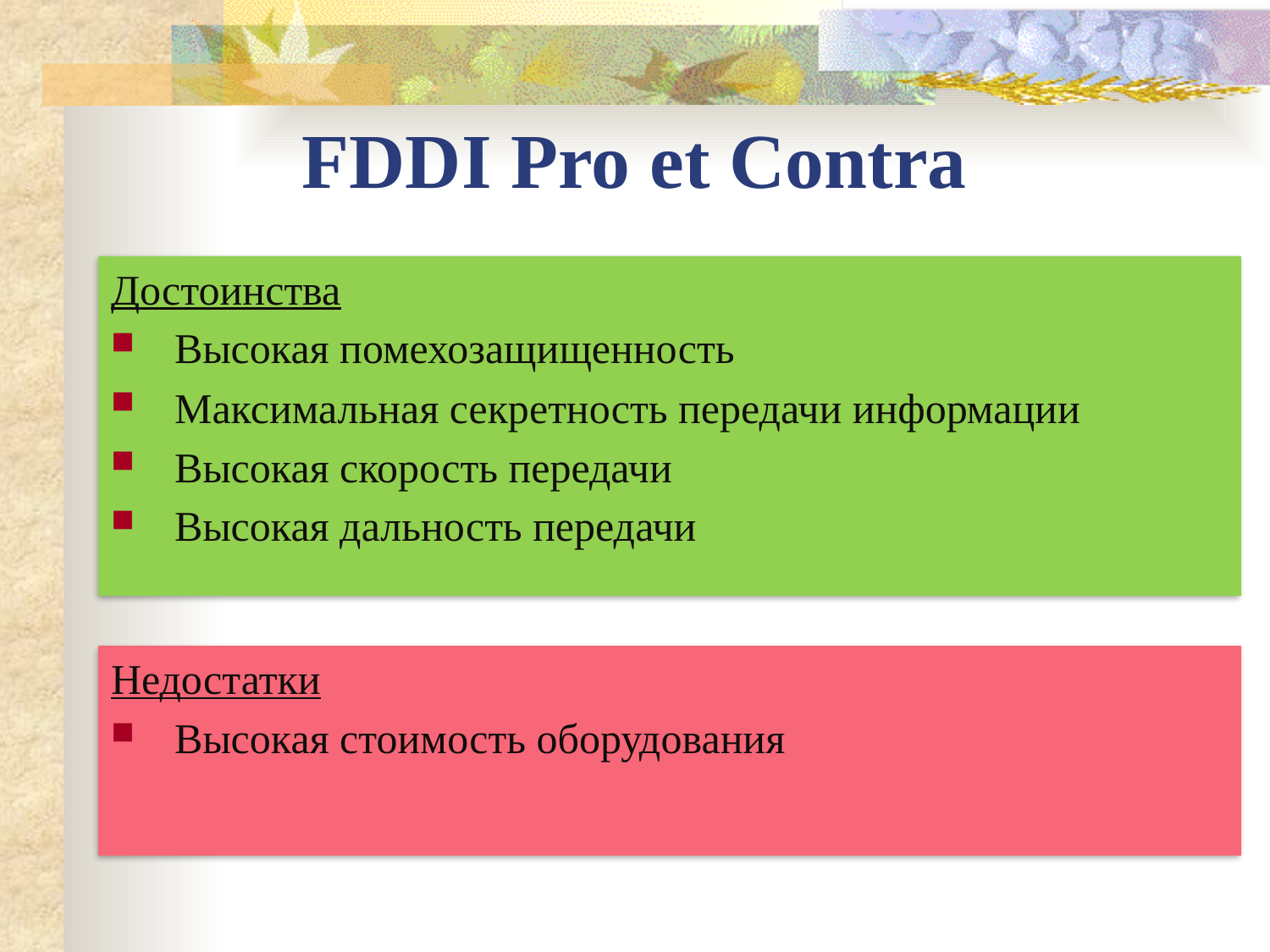

FDDI Pro et Contra
Достоинства
Высокая помехозащищенность
Максимальная секретность передачи информации
Высокая скорость передачи
Высокая дальность передачи
Недостатки
Высокая стоимость оборудования